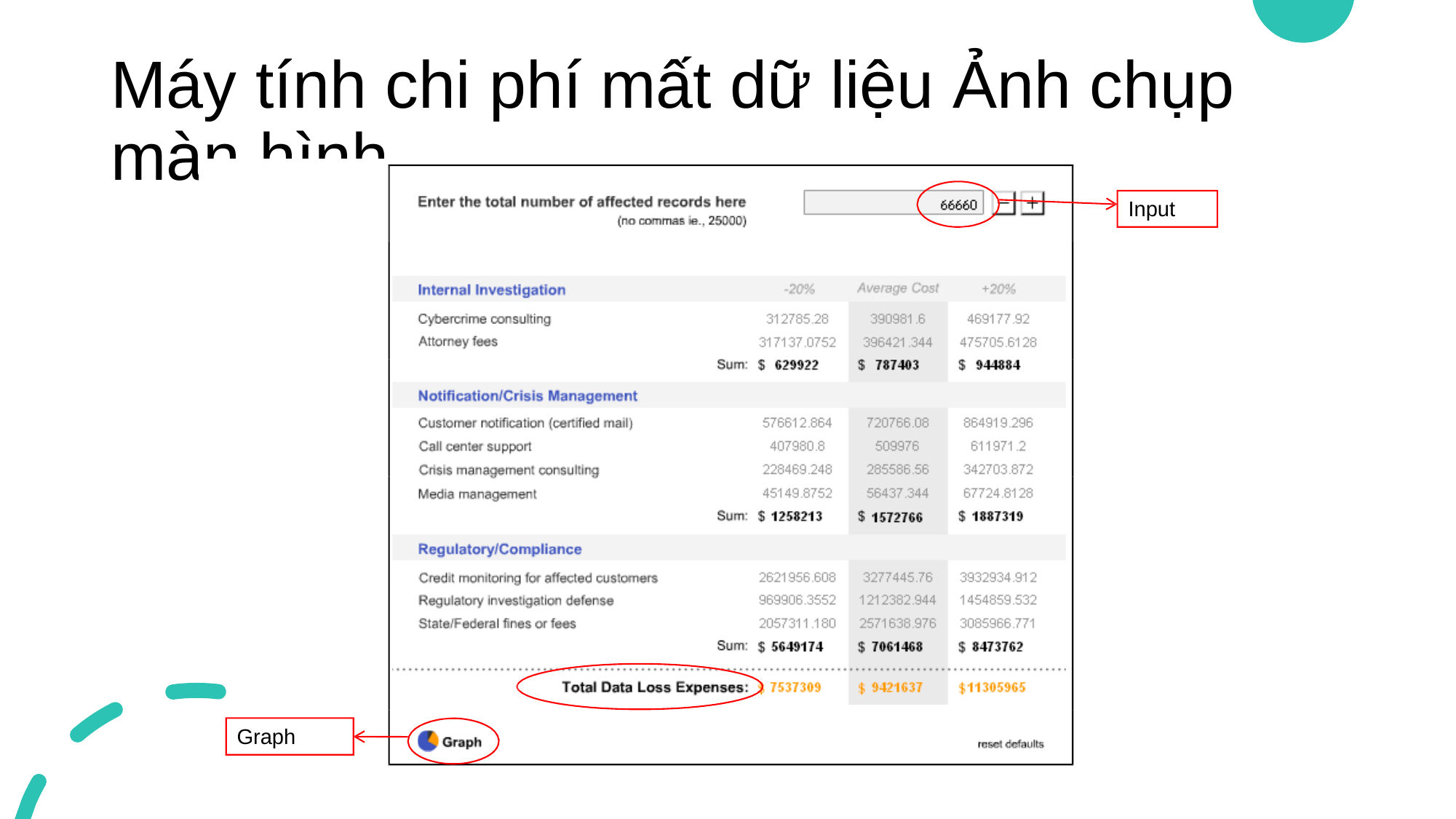

# Máy tính chi phí mất dữ liệu Ảnh chụp màn hình

Input

Graph